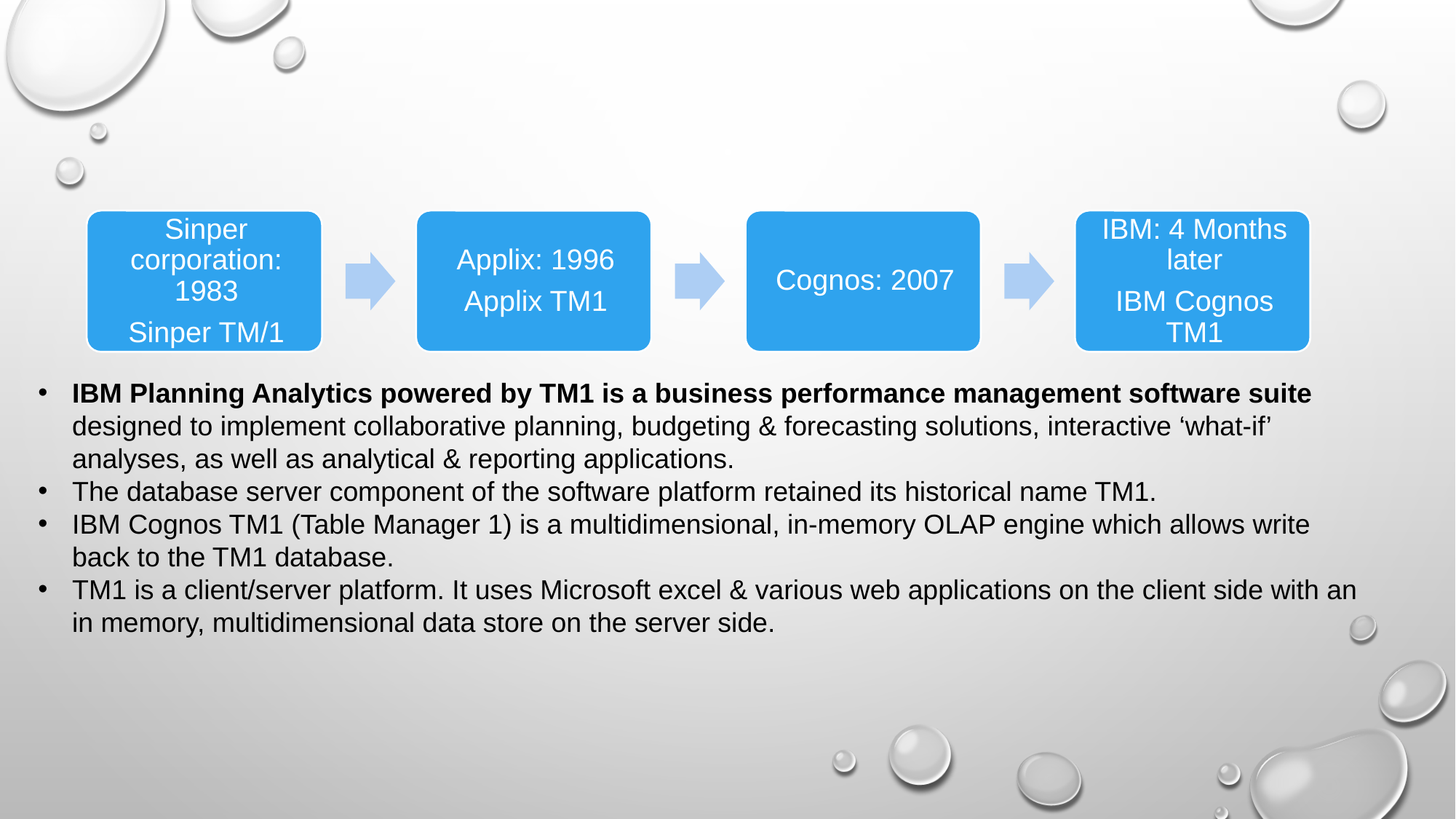

Sinper corporation: 1983
Sinper TM/1

Applix: 1996
Applix TM1

Cognos: 2007

IBM: 4 Months later
IBM Cognos TM1

IBM Planning Analytics powered by TM1 is a business performance management software suite designed to implement collaborative planning, budgeting & forecasting solutions, interactive ‘what-if’ analyses, as well as analytical & reporting applications.
The database server component of the software platform retained its historical name TM1.
IBM Cognos TM1 (Table Manager 1) is a multidimensional, in-memory OLAP engine which allows write back to the TM1 database.
TM1 is a client/server platform. It uses Microsoft excel & various web applications on the client side with an in memory, multidimensional data store on the server side.